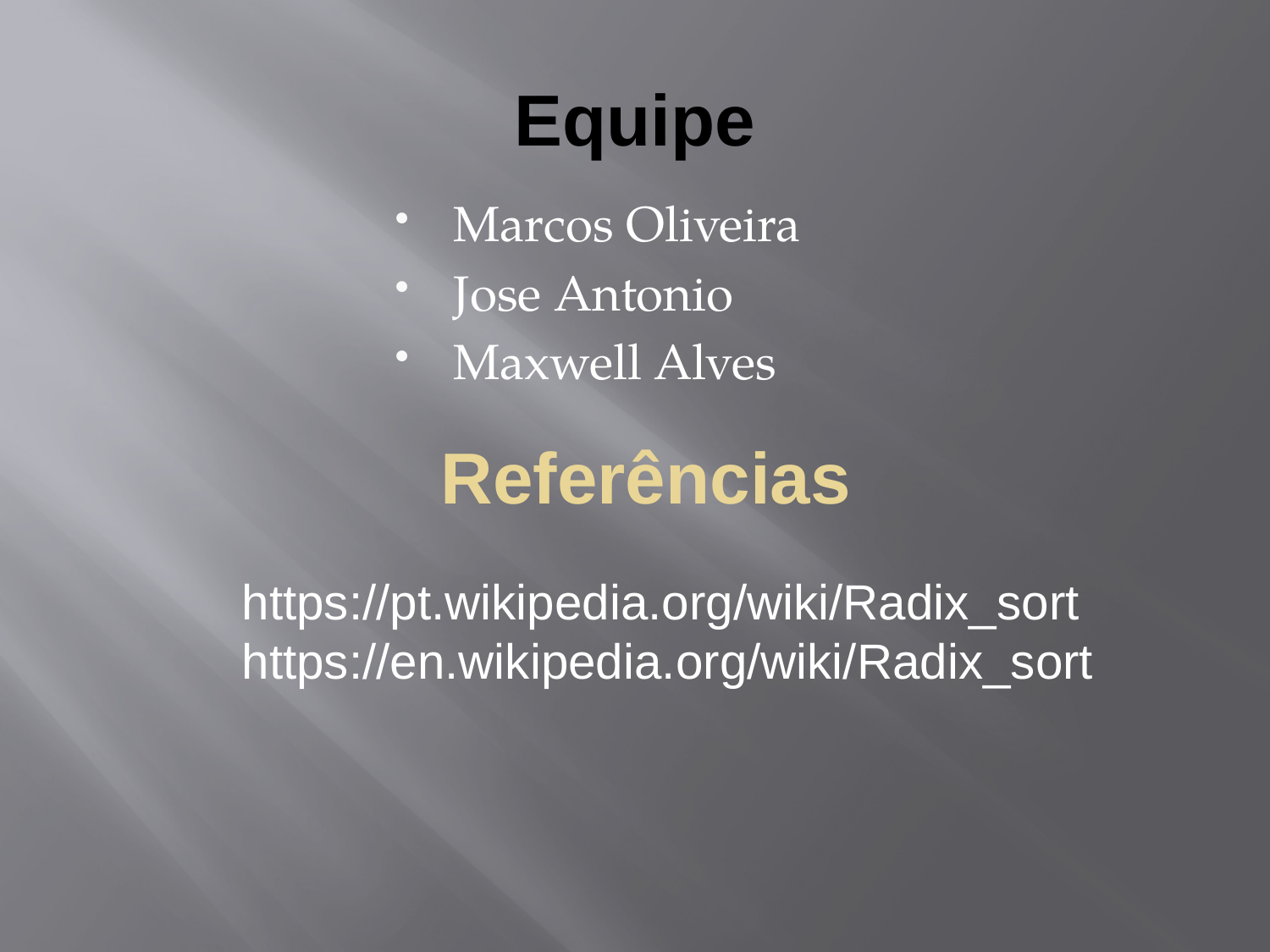

# Equipe
Marcos Oliveira
Jose Antonio
Maxwell Alves
Referências
https://pt.wikipedia.org/wiki/Radix_sort
https://en.wikipedia.org/wiki/Radix_sort